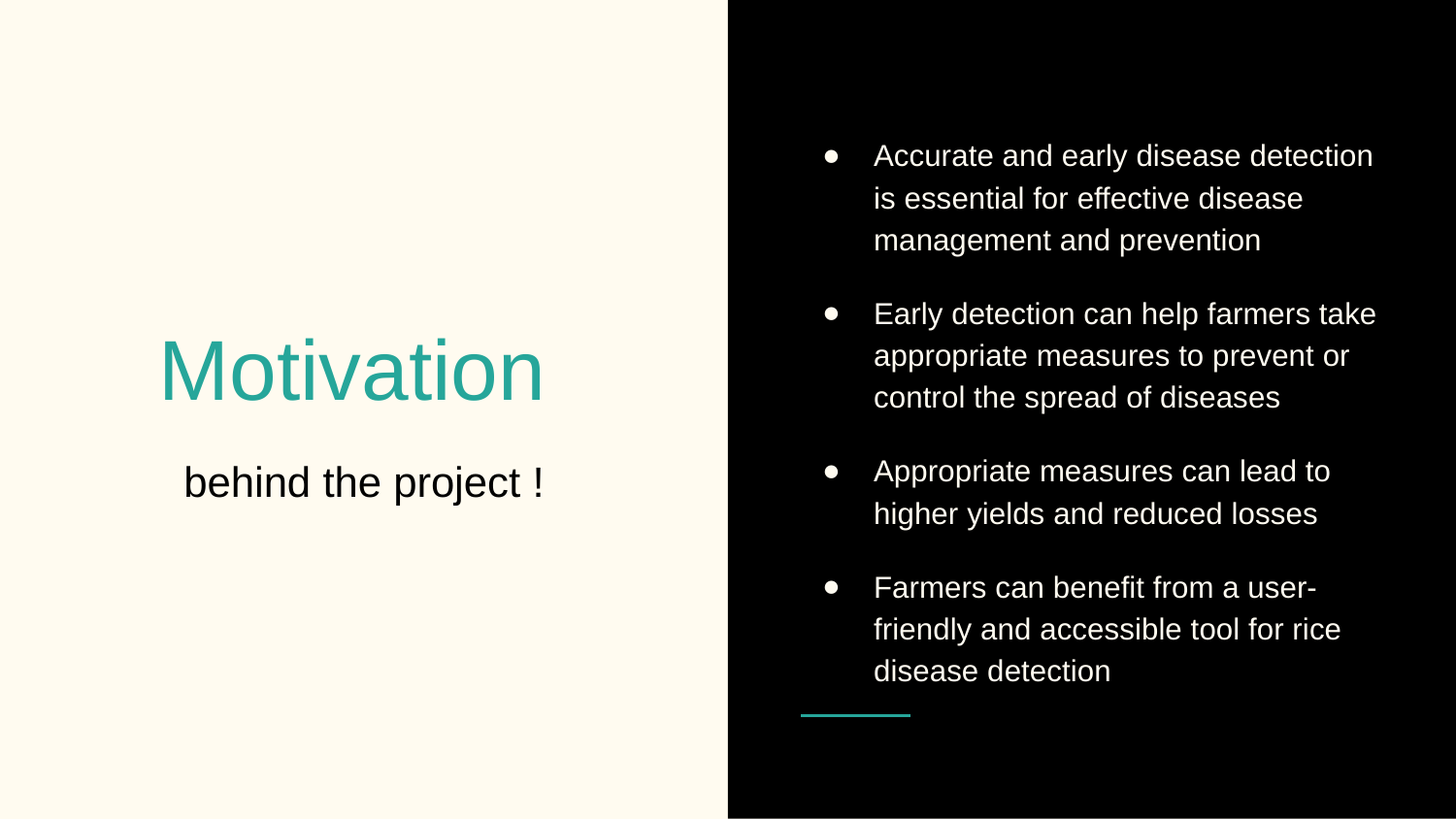

Accurate and early disease detection is essential for effective disease management and prevention
Early detection can help farmers take appropriate measures to prevent or control the spread of diseases
Appropriate measures can lead to higher yields and reduced losses
Farmers can benefit from a user-friendly and accessible tool for rice disease detection
# Motivation
behind the project !